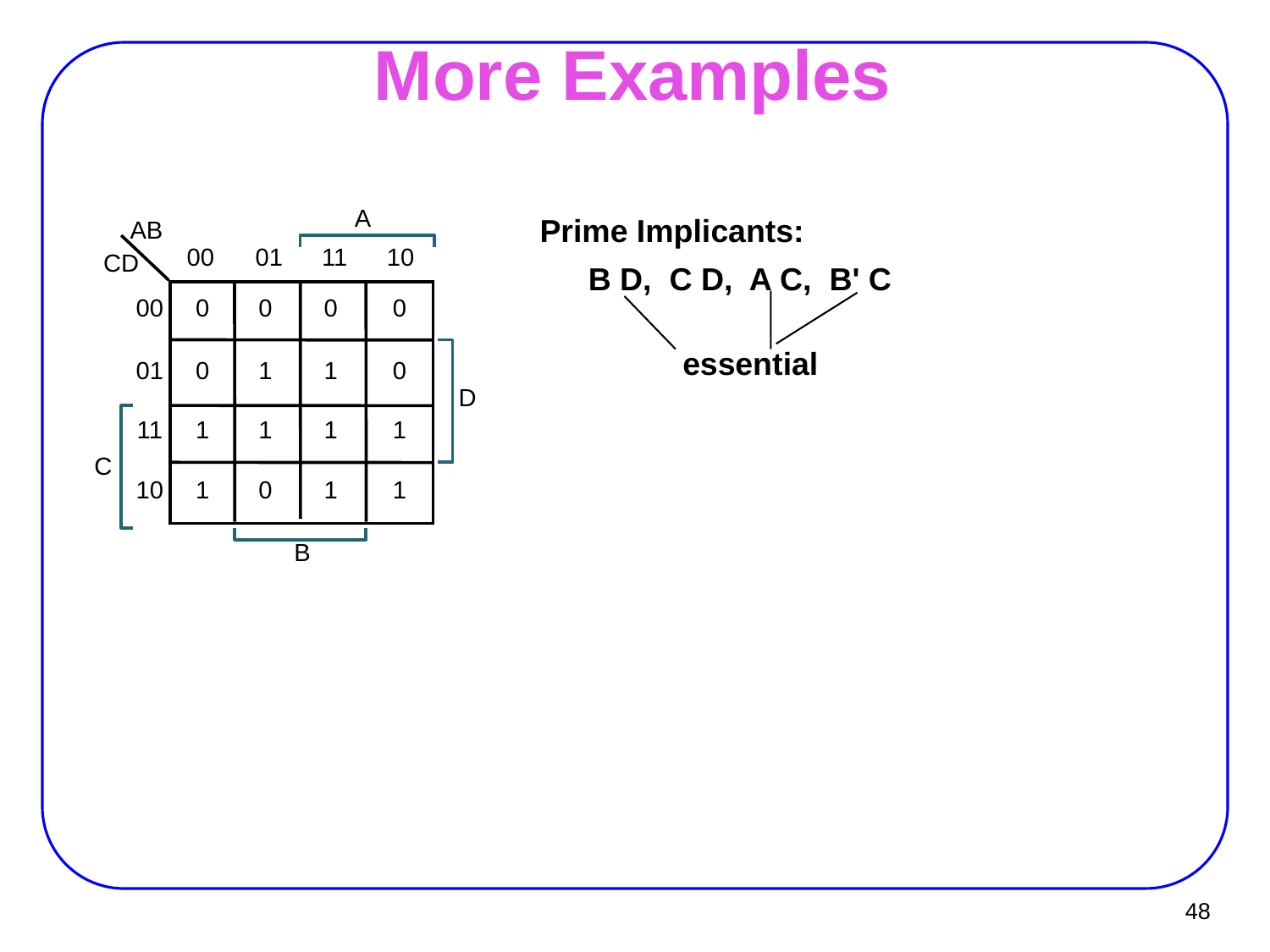

# More Examples
A

Prime Implicants:
AB

00
01
11
10
CD
B D,  C D,  A C,  B' C

00
0
0
0
0

essential
01
0
1
1
0
D

11
1
1
1
1
C

10
1
0
1
1

B
48